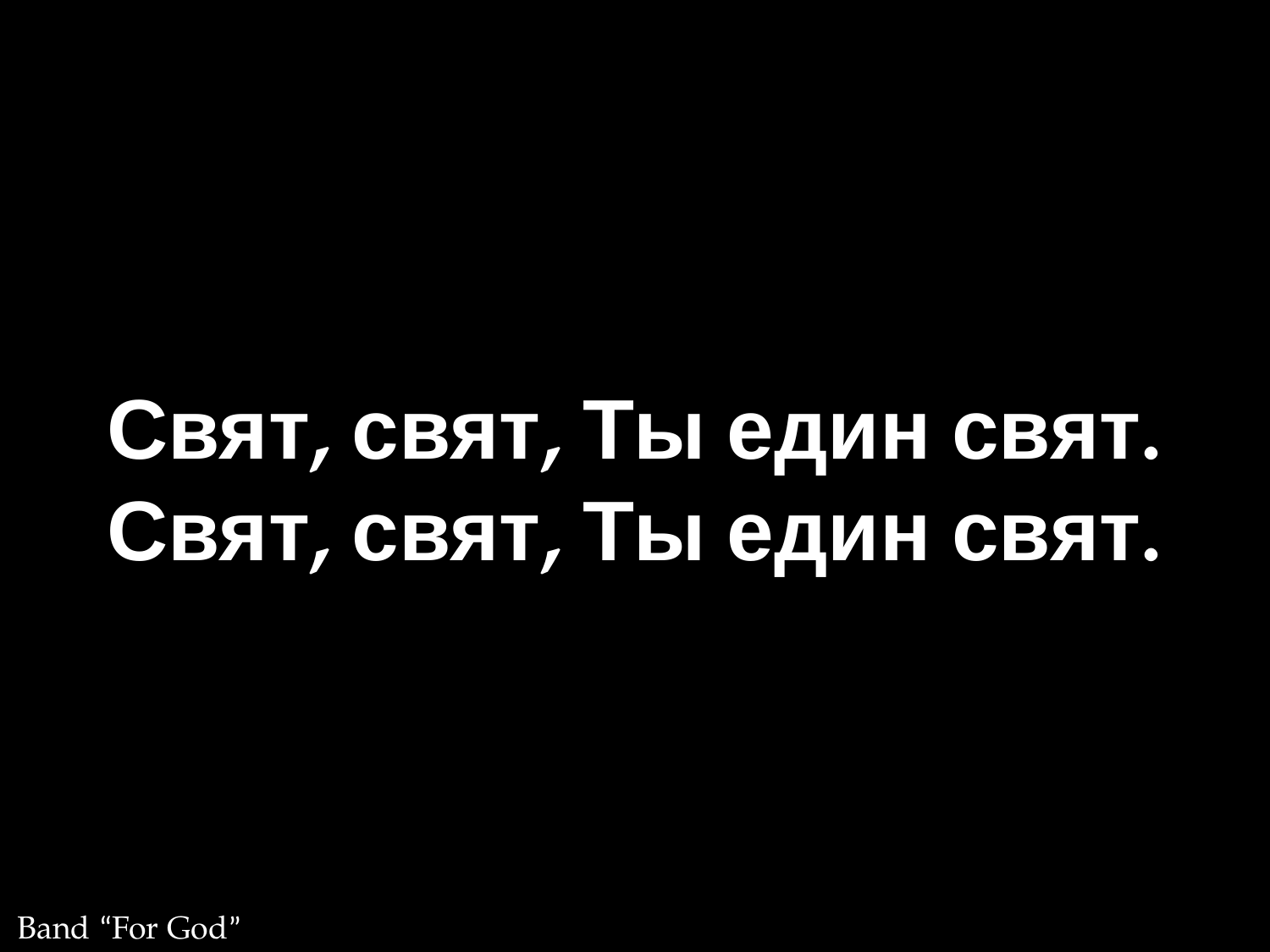

Свят, свят, Ты един свят. Свят, свят, Ты един свят.
Band “For God”